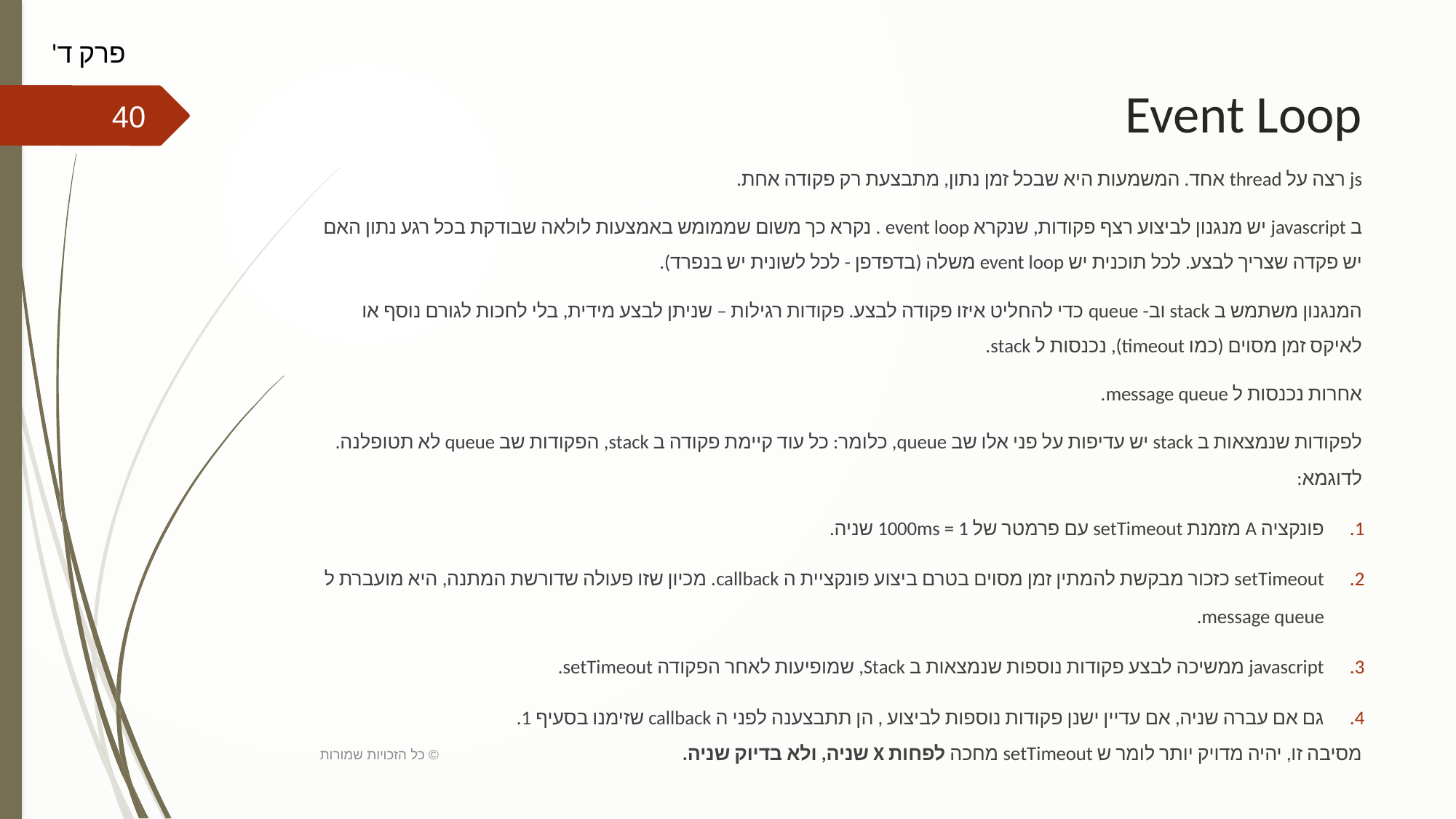

פרק ד'
# Event Loop
40
js רצה על thread אחד. המשמעות היא שבכל זמן נתון, מתבצעת רק פקודה אחת.
ב javascript יש מנגנון לביצוע רצף פקודות, שנקרא event loop . נקרא כך משום שממומש באמצעות לולאה שבודקת בכל רגע נתון האם יש פקדה שצריך לבצע. לכל תוכנית יש event loop משלה (בדפדפן - לכל לשונית יש בנפרד).
המנגנון משתמש ב stack וב- queue כדי להחליט איזו פקודה לבצע. פקודות רגילות – שניתן לבצע מידית, בלי לחכות לגורם נוסף או לאיקס זמן מסוים (כמו timeout), נכנסות ל stack.
אחרות נכנסות ל message queue.
לפקודות שנמצאות ב stack יש עדיפות על פני אלו שב queue, כלומר: כל עוד קיימת פקודה ב stack, הפקודות שב queue לא תטופלנה.
לדוגמא:
פונקציה A מזמנת setTimeout עם פרמטר של 1000ms = 1 שניה.
setTimeout כזכור מבקשת להמתין זמן מסוים בטרם ביצוע פונקציית ה callback. מכיון שזו פעולה שדורשת המתנה, היא מועברת ל message queue.
javascript ממשיכה לבצע פקודות נוספות שנמצאות ב Stack, שמופיעות לאחר הפקודה setTimeout.
גם אם עברה שניה, אם עדיין ישנן פקודות נוספות לביצוע , הן תתבצענה לפני ה callback שזימנו בסעיף 1.
מסיבה זו, יהיה מדויק יותר לומר ש setTimeout מחכה לפחות X שניה, ולא בדיוק שניה.
כל הזכויות שמורות ©